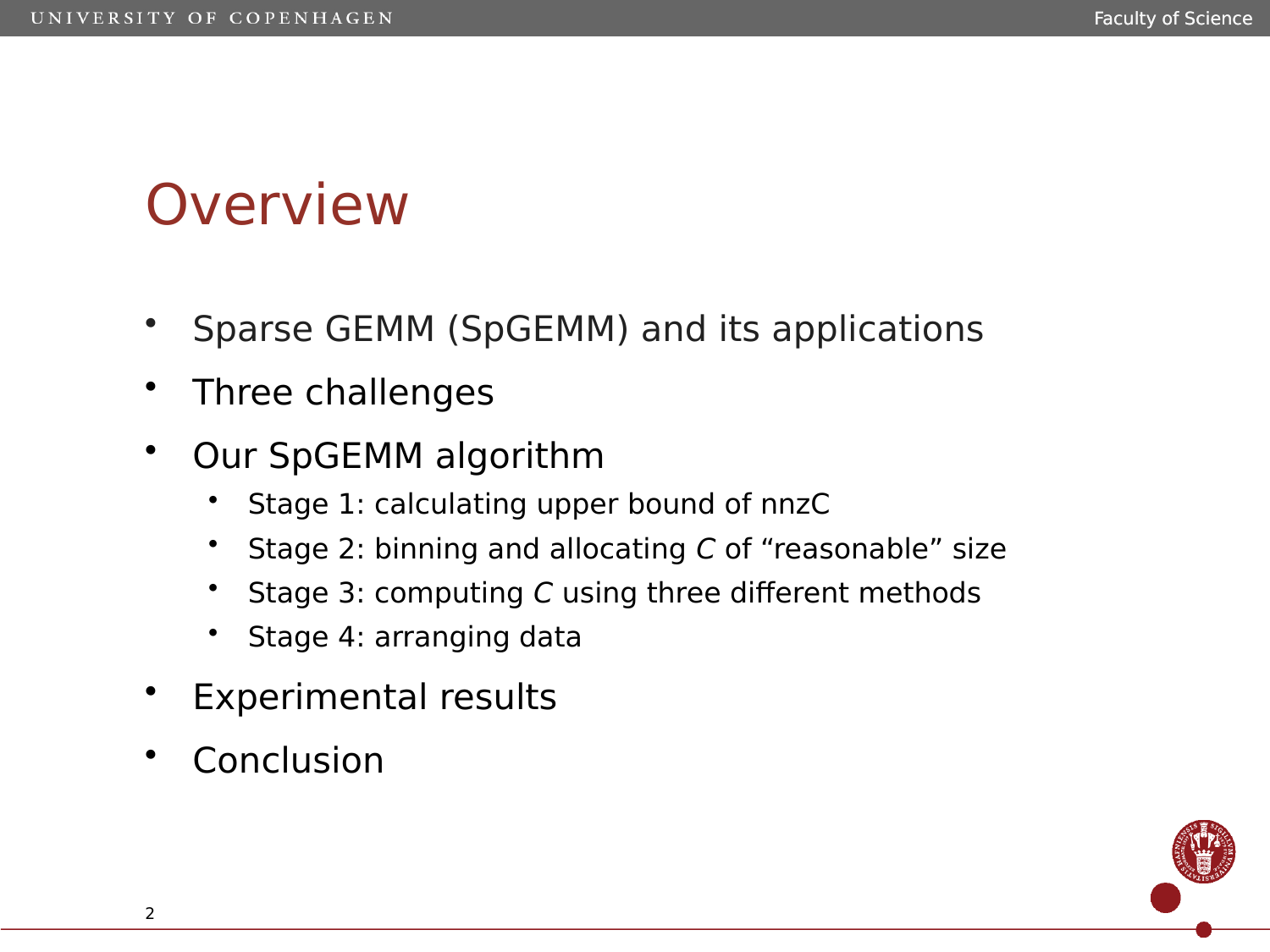

Faculty of Science
Faculty of Science
Overview
Sparse GEMM (SpGEMM) and its applications
Three challenges
Our SpGEMM algorithm
Stage 1: calculating upper bound of nnzC
Stage 2: binning and allocating C of “reasonable” size
Stage 3: computing C using three different methods
Stage 4: arranging data
Experimental results
Conclusion

2